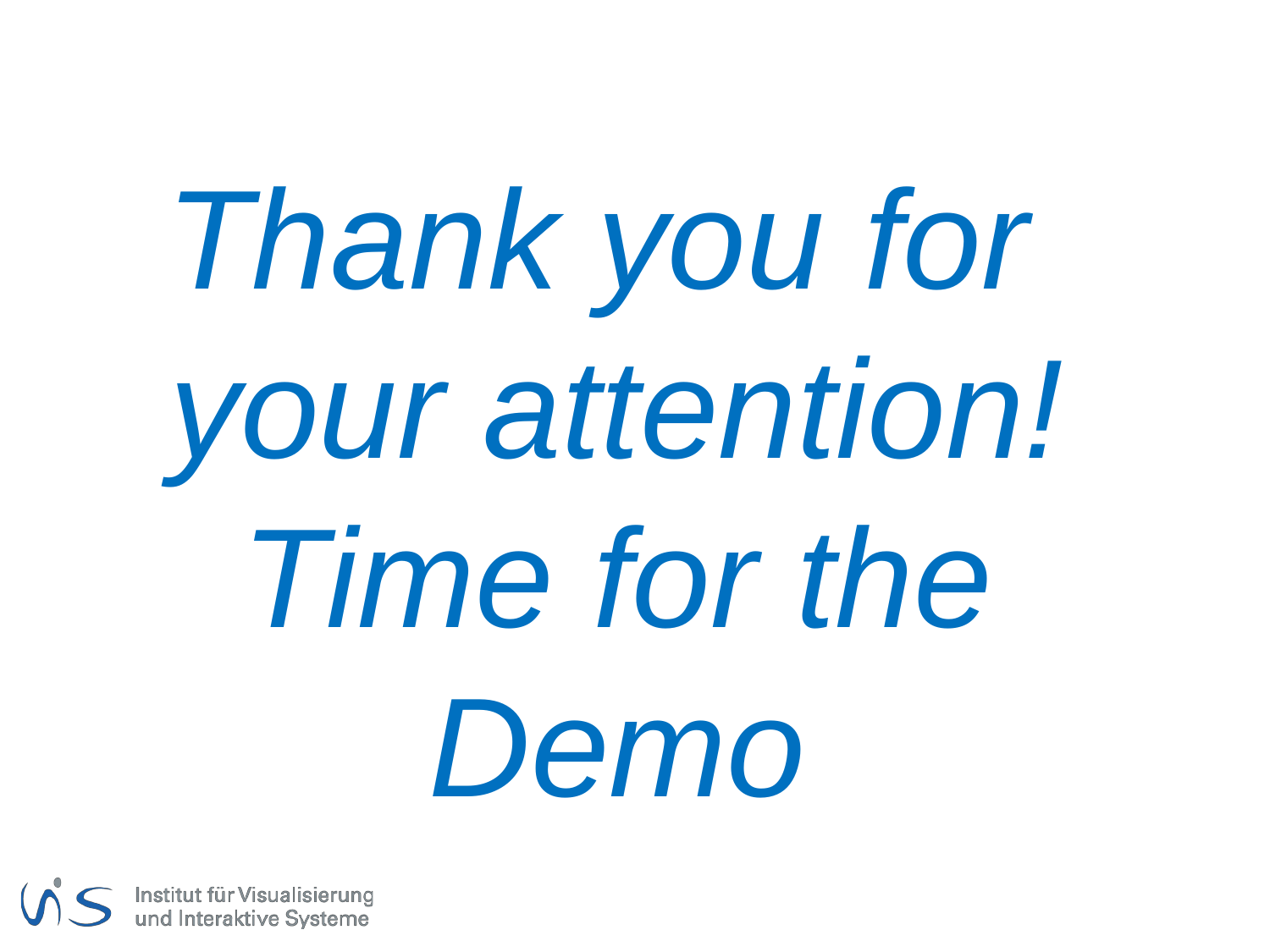

Thank you for
your attention!
Time for the Demo